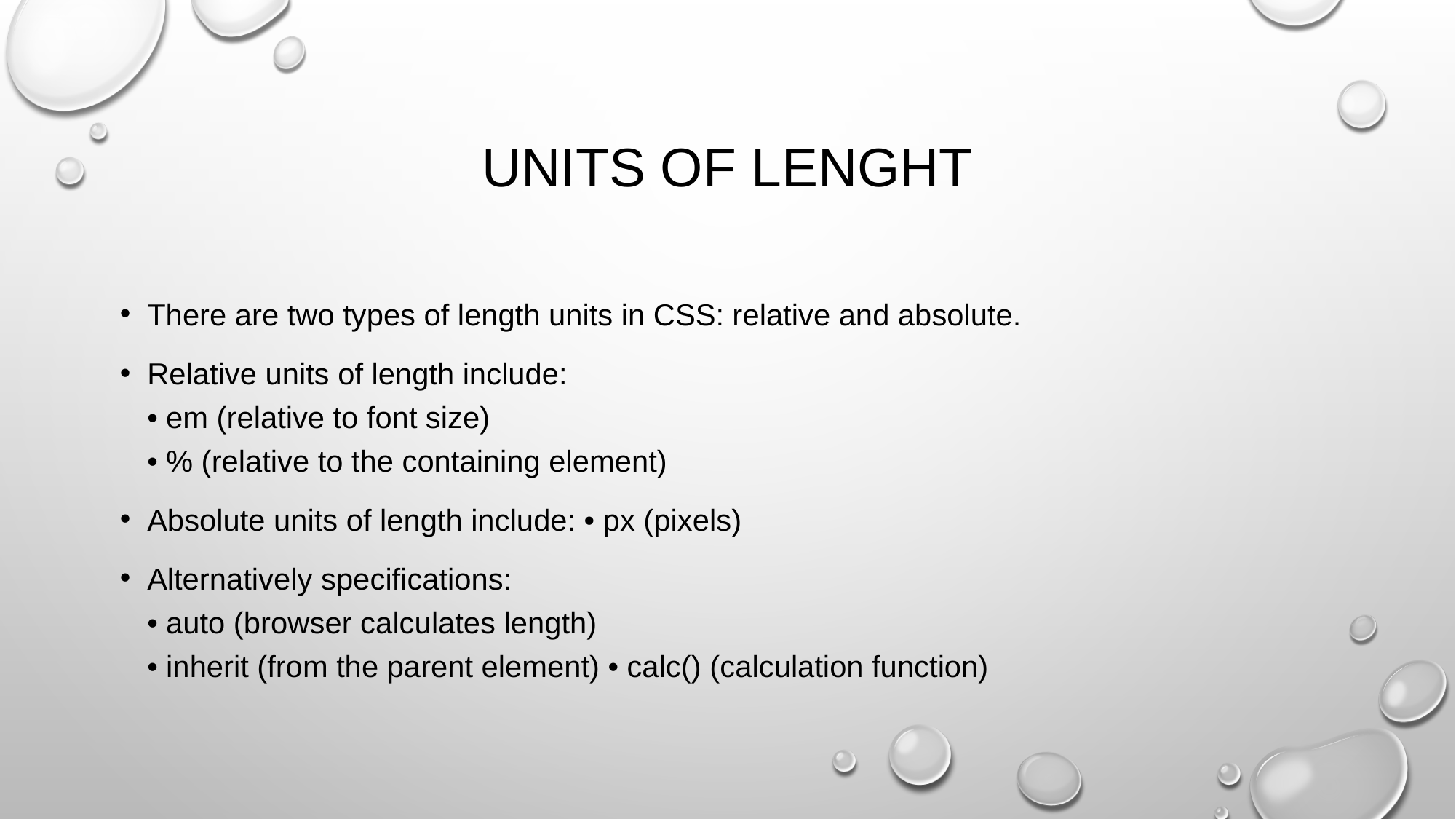

# UNITS OF LENGHT
There are two types of length units in CSS: relative and absolute.
Relative units of length include: 
• em (relative to font size) 
• % (relative to the containing element)
Absolute units of length include:  • px (pixels)
Alternatively specifications: 
• auto (browser calculates length) 
• inherit (from the parent element)  • calc() (calculation function)